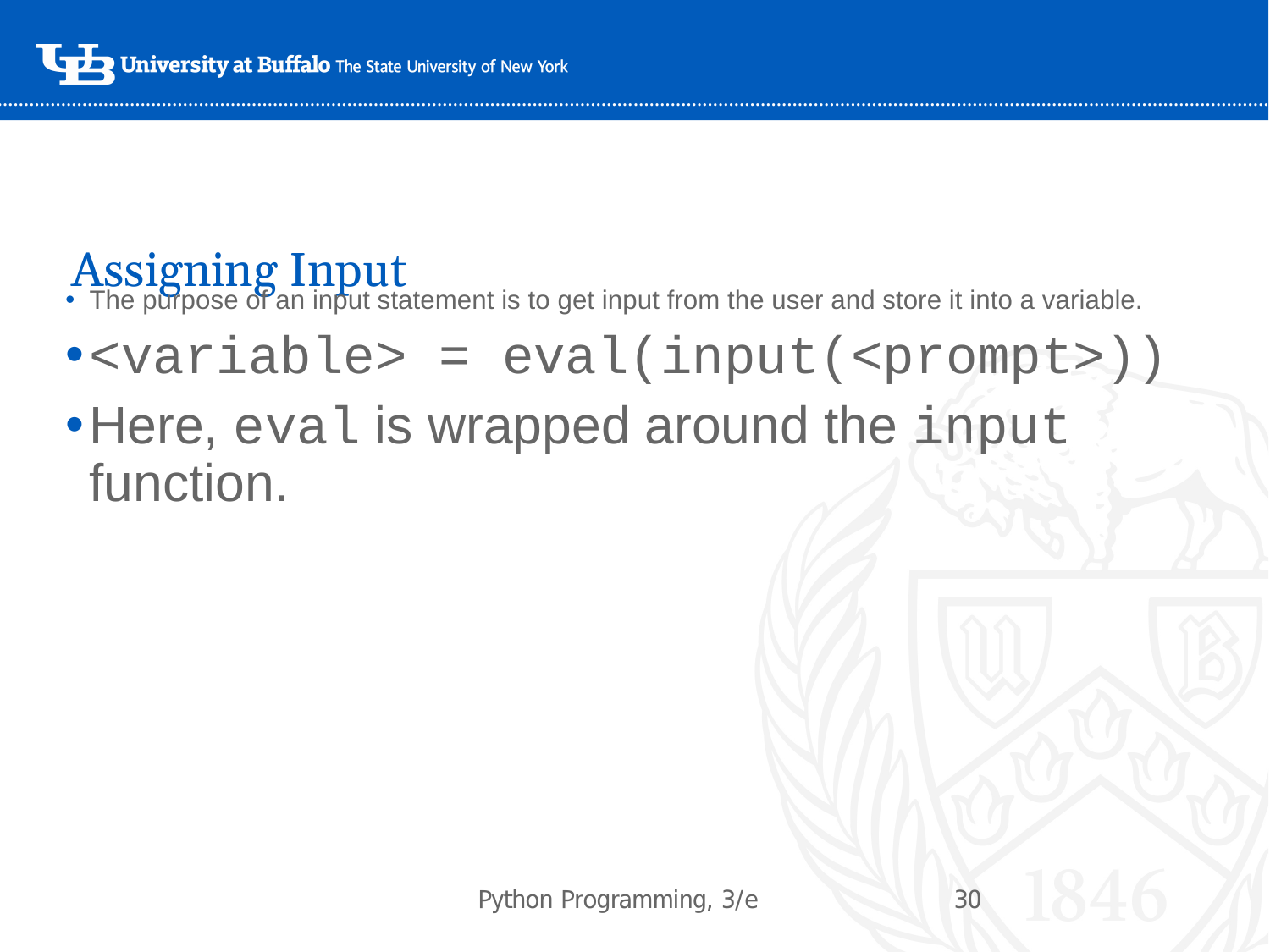

# Assigning Input
The purpose of an input statement is to get input from the user and store it into a variable.
<variable> = eval(input(<prompt>))
Here, eval is wrapped around the input function.

Python Programming, 3/e
30